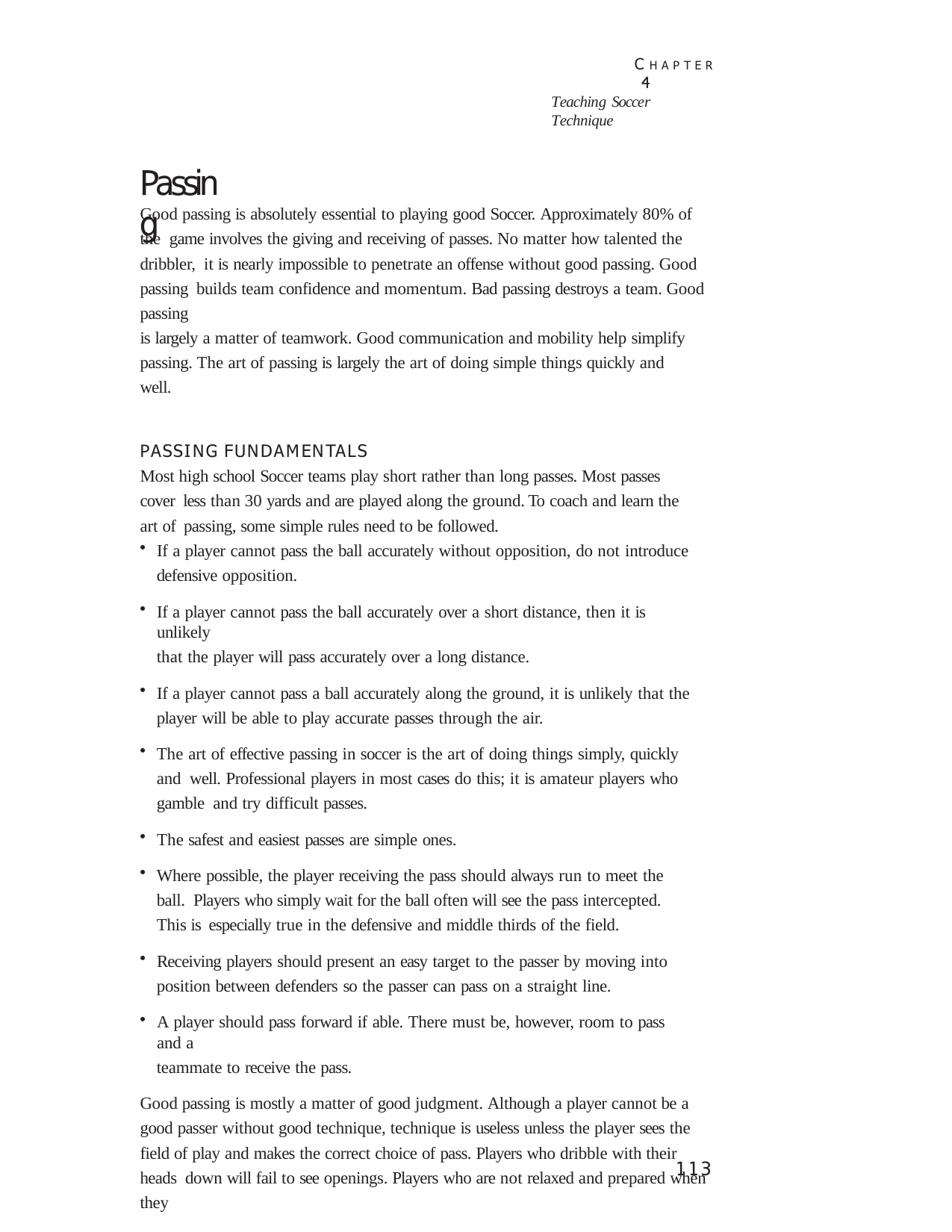

C H A P T E R   4
Teaching Soccer Technique
# Passing
Good passing is absolutely essential to playing good Soccer. Approximately 80% of the  game involves the giving and receiving of passes. No matter how talented the dribbler,  it is nearly impossible to penetrate an offense without good passing. Good passing  builds team confidence and momentum. Bad passing destroys a team. Good passing
is largely a matter of teamwork. Good communication and mobility help simplify  passing. The art of passing is largely the art of doing simple things quickly and well.

PASSING FUNDAMENTALS
Most high school Soccer teams play short rather than long passes. Most passes cover  less than 30 yards and are played along the ground. To coach and learn the art of  passing, some simple rules need to be followed.
If a player cannot pass the ball accurately without opposition, do not introduce
defensive opposition.
If a player cannot pass the ball accurately over a short distance, then it is unlikely
that the player will pass accurately over a long distance.
If a player cannot pass a ball accurately along the ground, it is unlikely that the
player will be able to play accurate passes through the air.
The art of effective passing in soccer is the art of doing things simply, quickly and  well. Professional players in most cases do this; it is amateur players who gamble  and try difficult passes.
The safest and easiest passes are simple ones.
Where possible, the player receiving the pass should always run to meet the ball.  Players who simply wait for the ball often will see the pass intercepted. This is  especially true in the defensive and middle thirds of the field.
Receiving players should present an easy target to the passer by moving into
position between defenders so the passer can pass on a straight line.
A player should pass forward if able. There must be, however, room to pass and a
teammate to receive the pass.
Good passing is mostly a matter of good judgment. Although a player cannot be a  good passer without good technique, technique is useless unless the player sees the  field of play and makes the correct choice of pass. Players who dribble with their heads  down will fail to see openings. Players who are not relaxed and prepared when they
113